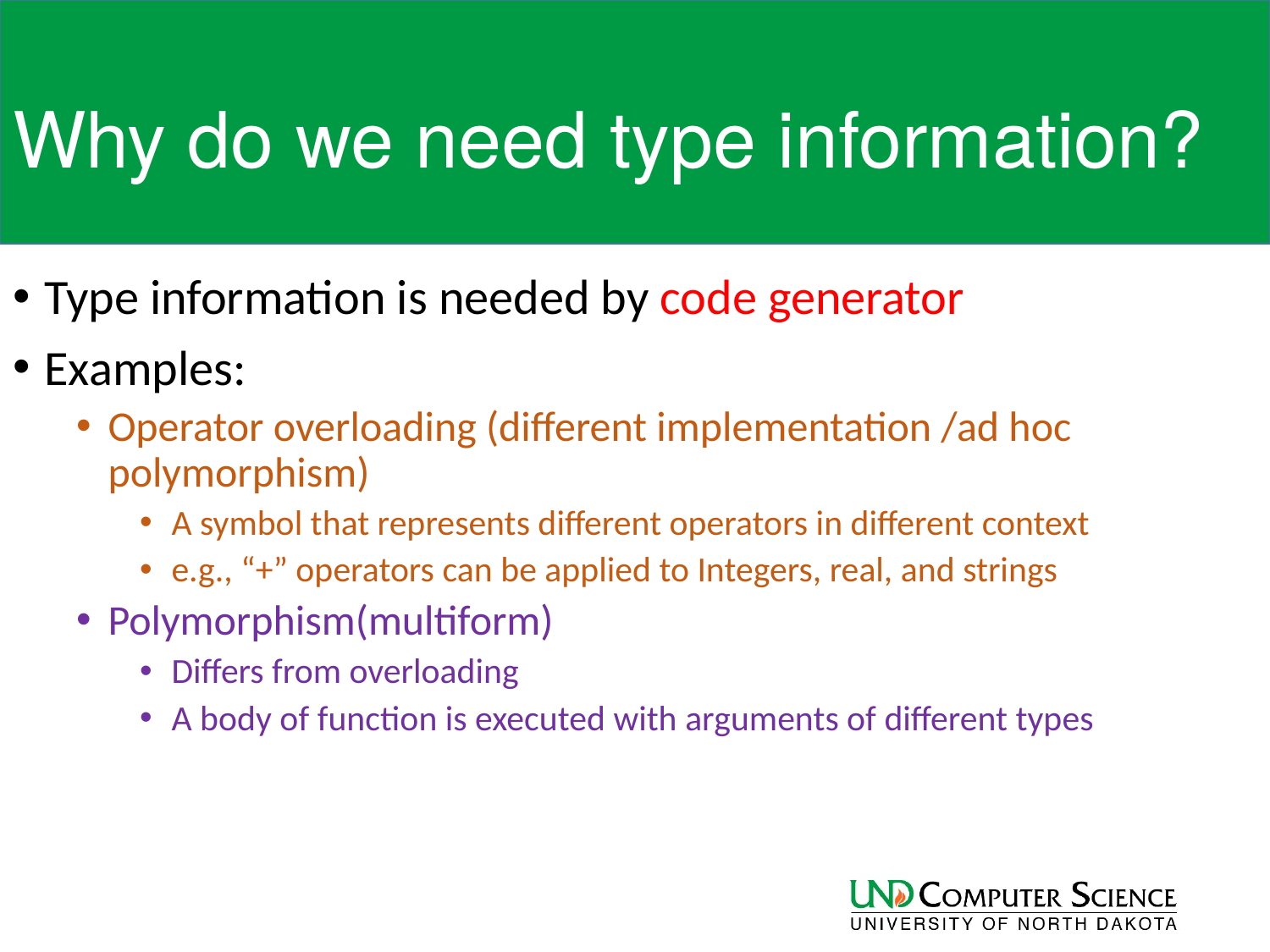

# Why do we need type information?
Type information is needed by code generator
Examples:
Operator overloading (different implementation /ad hoc polymorphism)
A symbol that represents different operators in different context
e.g., “+” operators can be applied to Integers, real, and strings
Polymorphism(multiform)
Differs from overloading
A body of function is executed with arguments of different types
12